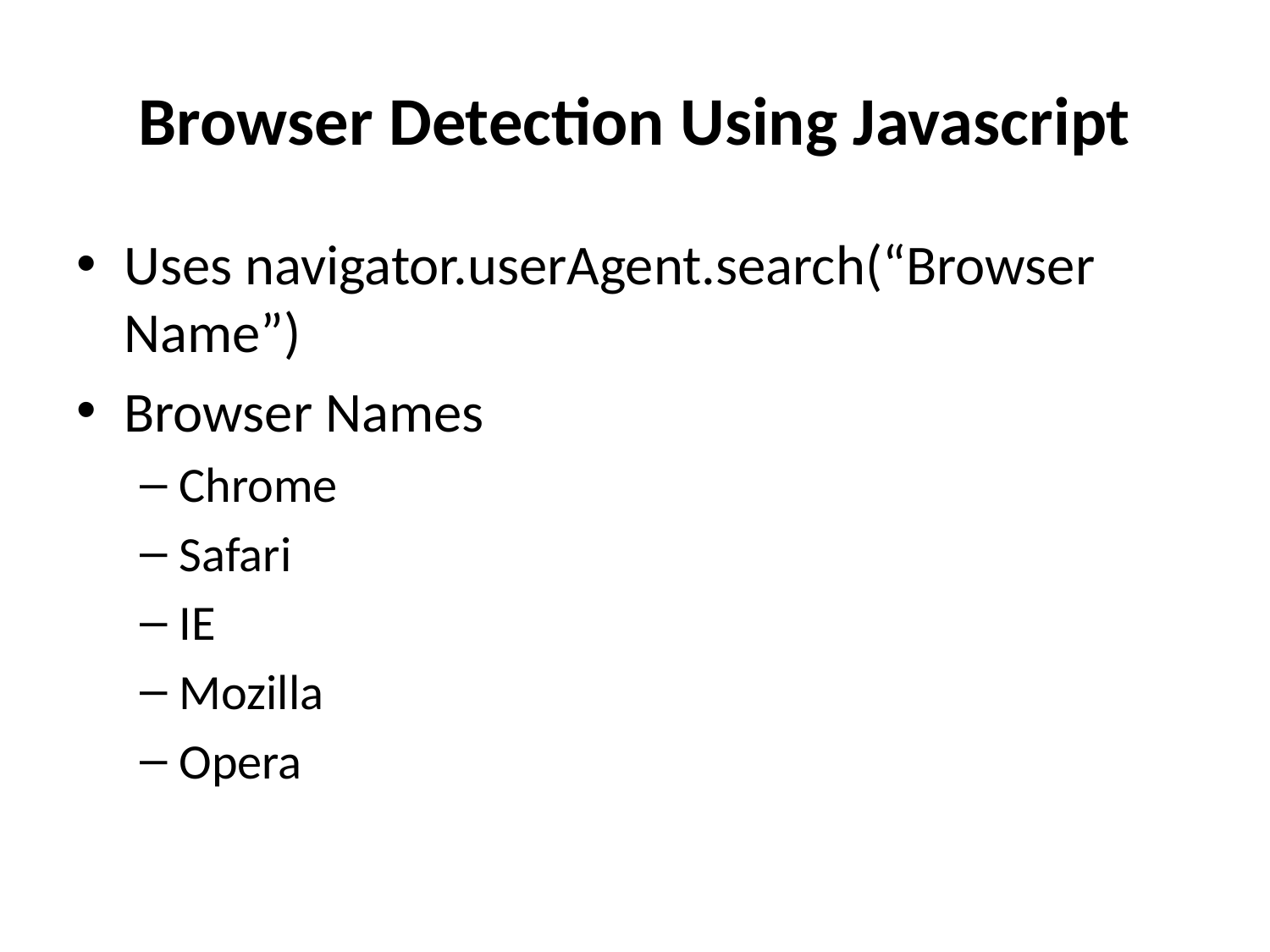

# Browser Detection Using Javascript
Uses navigator.userAgent.search(“Browser Name”)
Browser Names
Chrome
Safari
IE
Mozilla
Opera